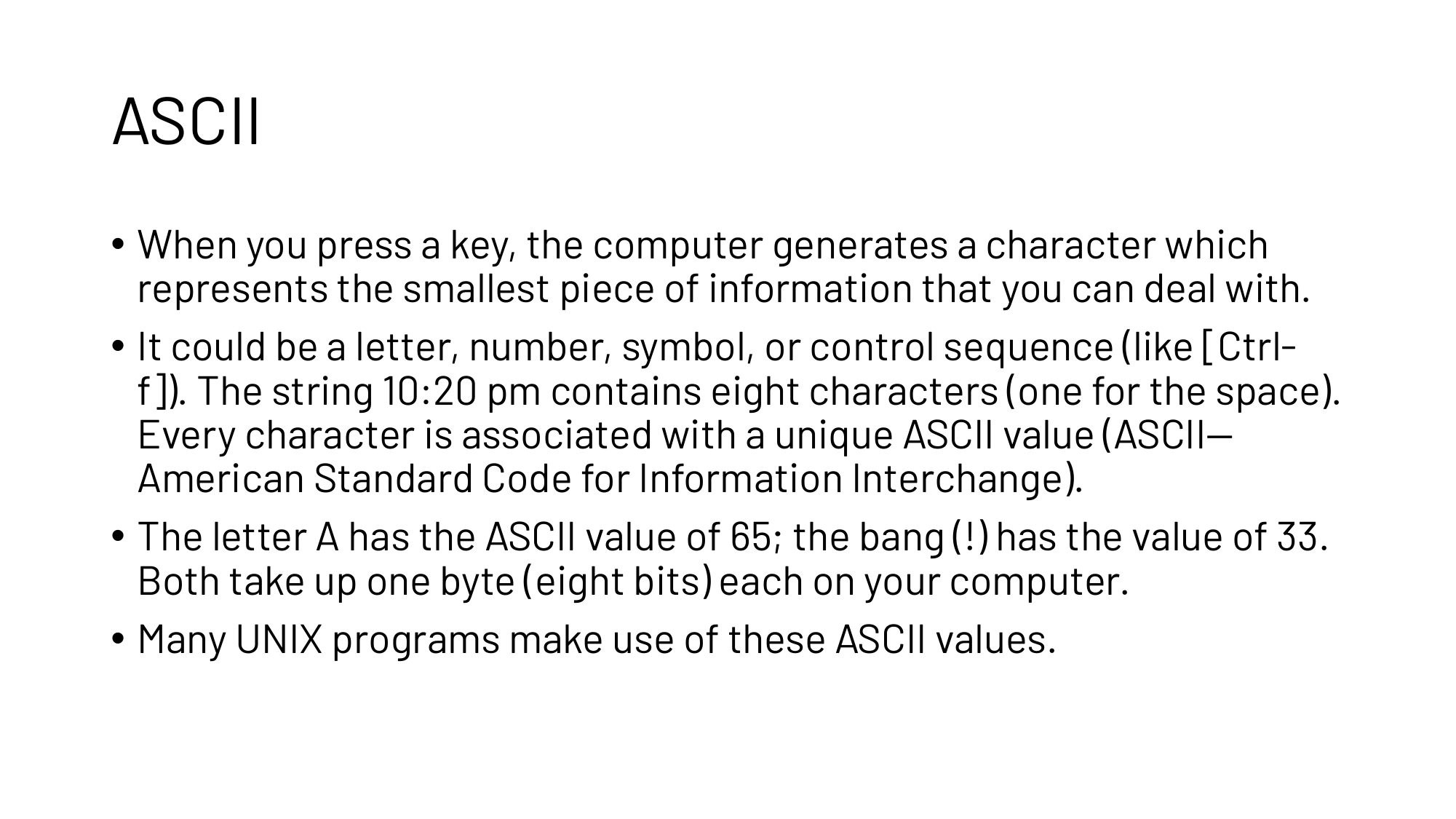

# ASCII
When you press a key, the computer generates a character which represents the smallest piece of information that you can deal with.
It could be a letter, number, symbol, or control sequence (like [Ctrl-f]). The string 10:20 pm contains eight characters (one for the space). Every character is associated with a unique ASCII value (ASCII—American Standard Code for Information Interchange).
The letter A has the ASCII value of 65; the bang (!) has the value of 33. Both take up one byte (eight bits) each on your computer.
Many UNIX programs make use of these ASCII values.